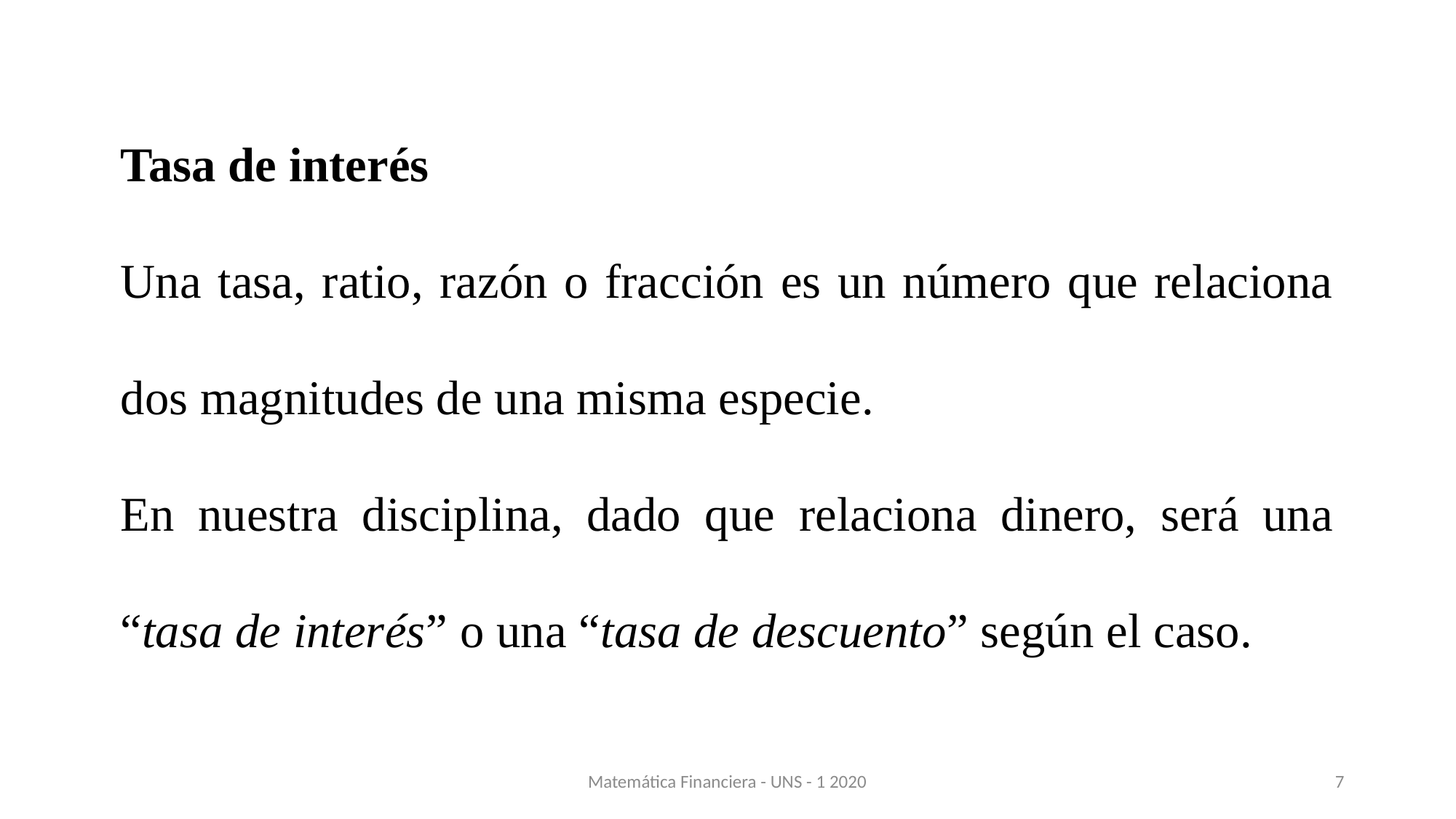

Tasa de interés
Una tasa, ratio, razón o fracción es un número que relaciona dos magnitudes de una misma especie.
En nuestra disciplina, dado que relaciona dinero, será una “tasa de interés” o una “tasa de descuento” según el caso.
Matemática Financiera - UNS - 1 2020
7